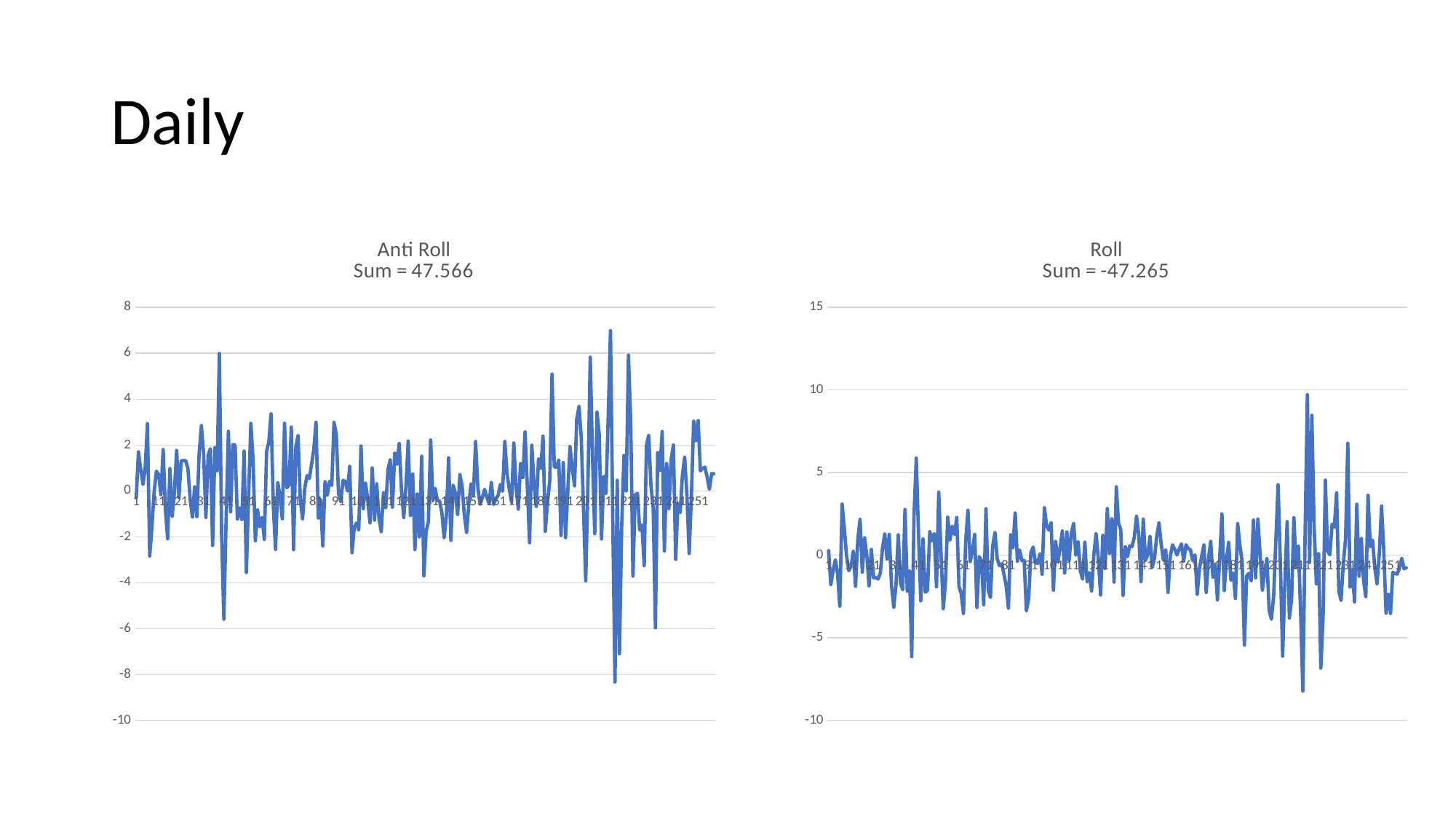

# Daily

### Chart: Anti Roll
Sum = 47.566

| Category | Running |
|---|---|

### Chart: Roll
Sum = -47.265

| Category | Running |
|---|---|